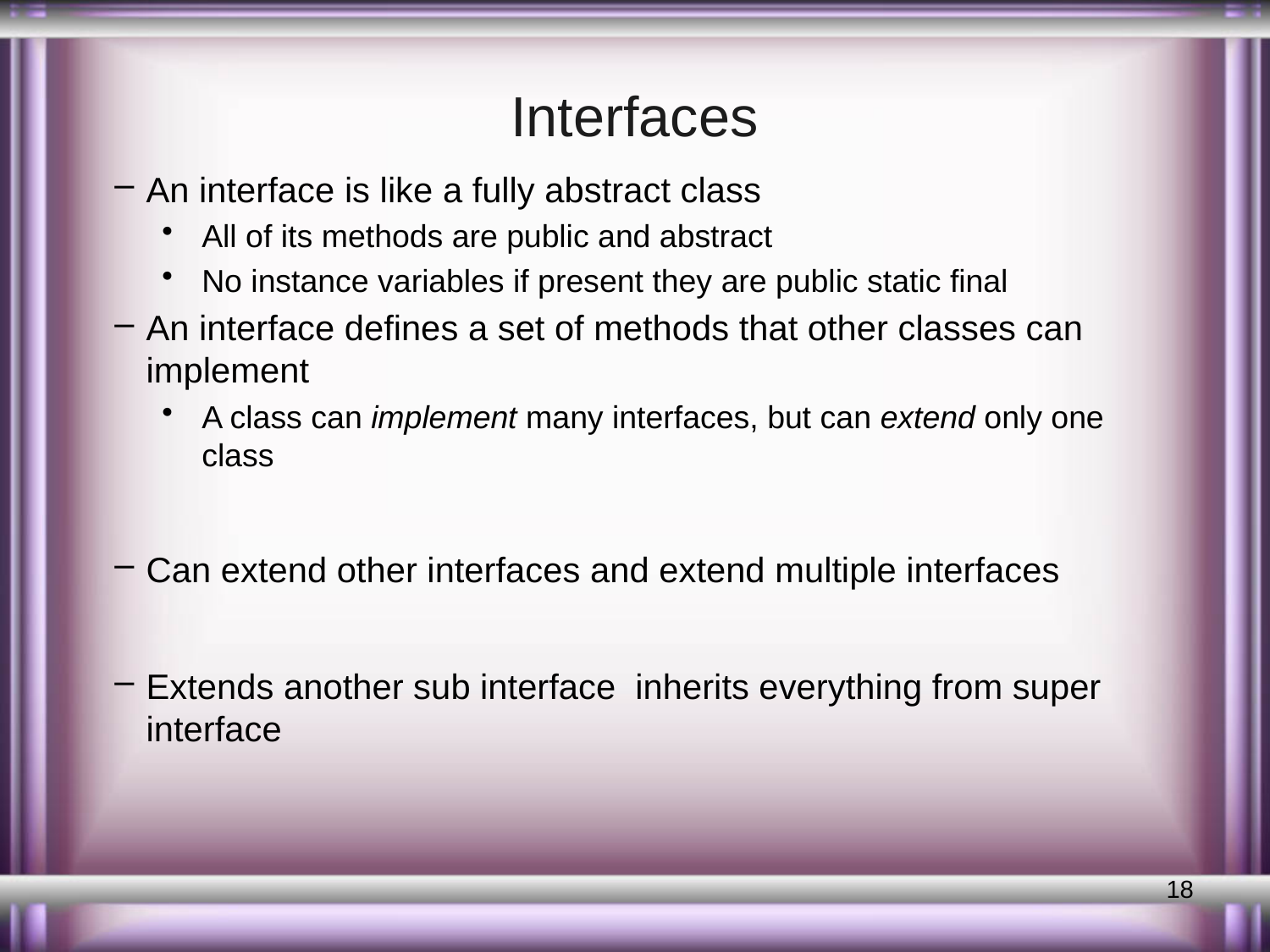

# Interfaces
An interface is like a fully abstract class
All of its methods are public and abstract
No instance variables if present they are public static final
An interface defines a set of methods that other classes can implement
A class can implement many interfaces, but can extend only one class

Can extend other interfaces and extend multiple interfaces

Extends another sub interface  inherits everything from super interface

18